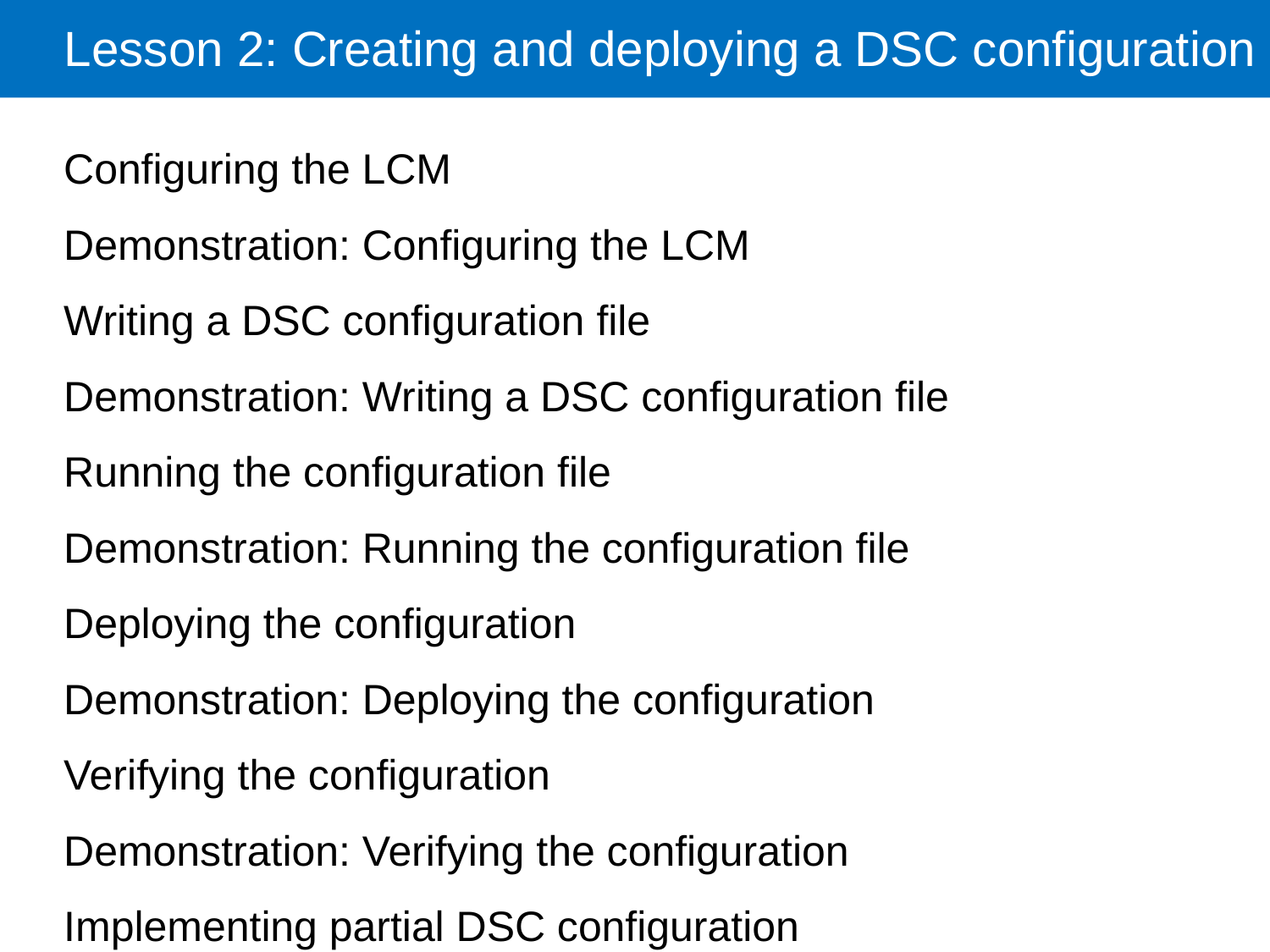

# Lesson 2: Creating and deploying a DSC configuration
Configuring the LCM
Demonstration: Configuring the LCM
Writing a DSC configuration file
Demonstration: Writing a DSC configuration file
Running the configuration file
Demonstration: Running the configuration file
Deploying the configuration
Demonstration: Deploying the configuration
Verifying the configuration
Demonstration: Verifying the configuration
Implementing partial DSC configuration
Demonstration: Implementing a partial DSC configuration